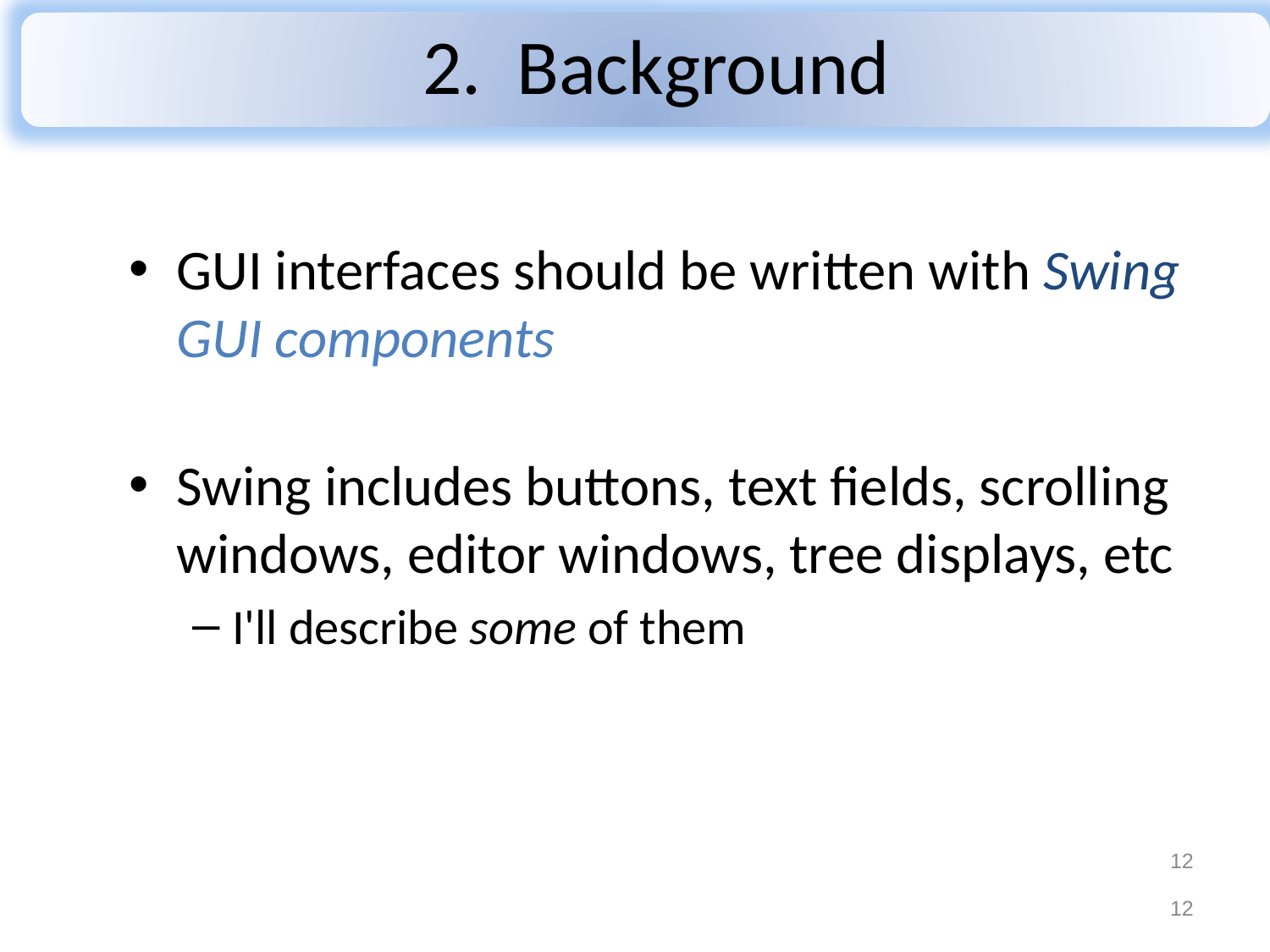

2.  Background
GUI interfaces should be written with Swing GUI components

Swing includes buttons, text fields, scrolling windows, editor windows, tree displays, etc
I'll describe some of them
12
12